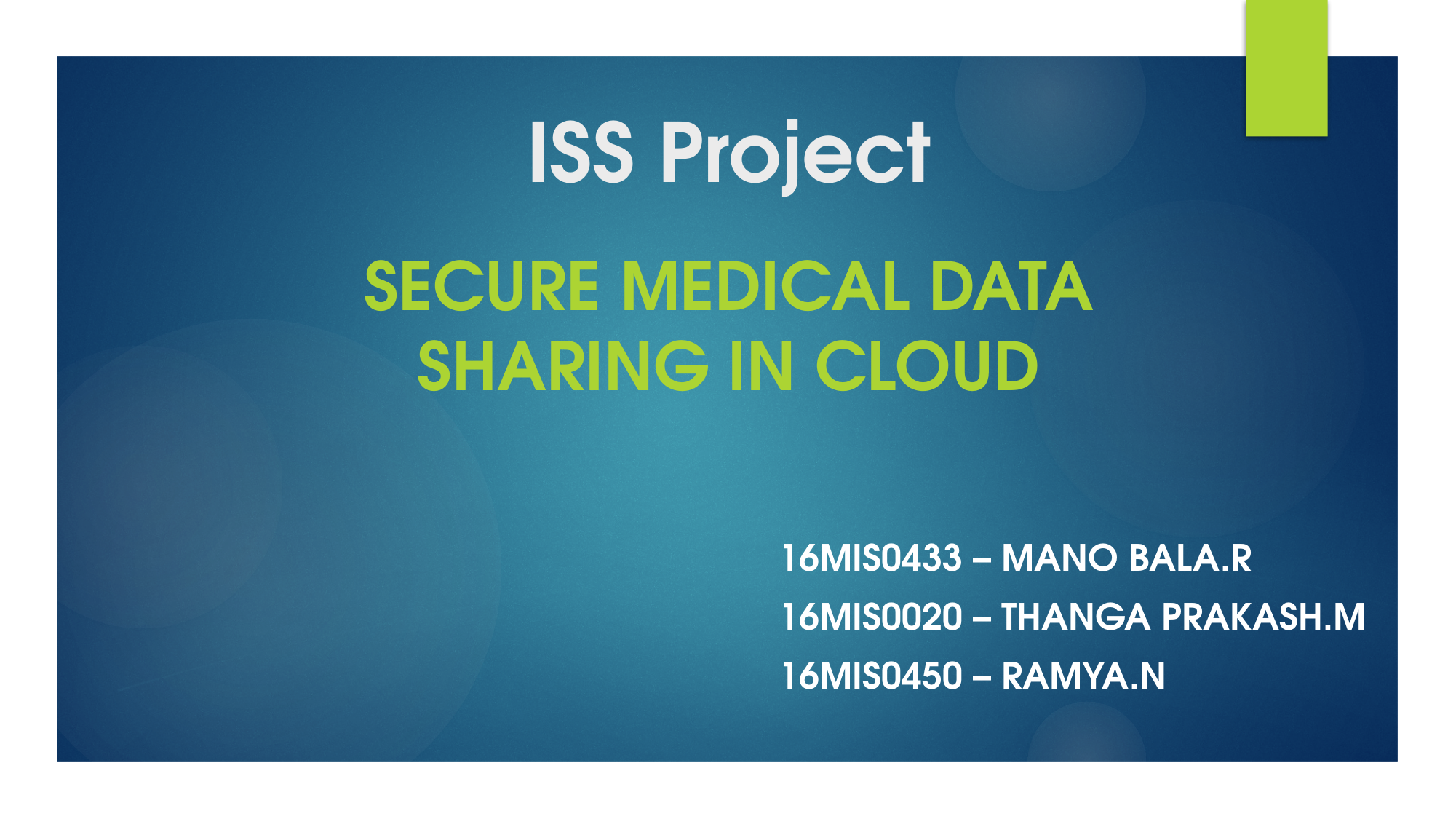

# ISS Project
SECURE MEDICAL DATA SHARING IN CLOUD
16MIS0433 – Mano Bala.R
16MIS0020 – Thanga Prakash.M
16MIS0450 – Ramya.N